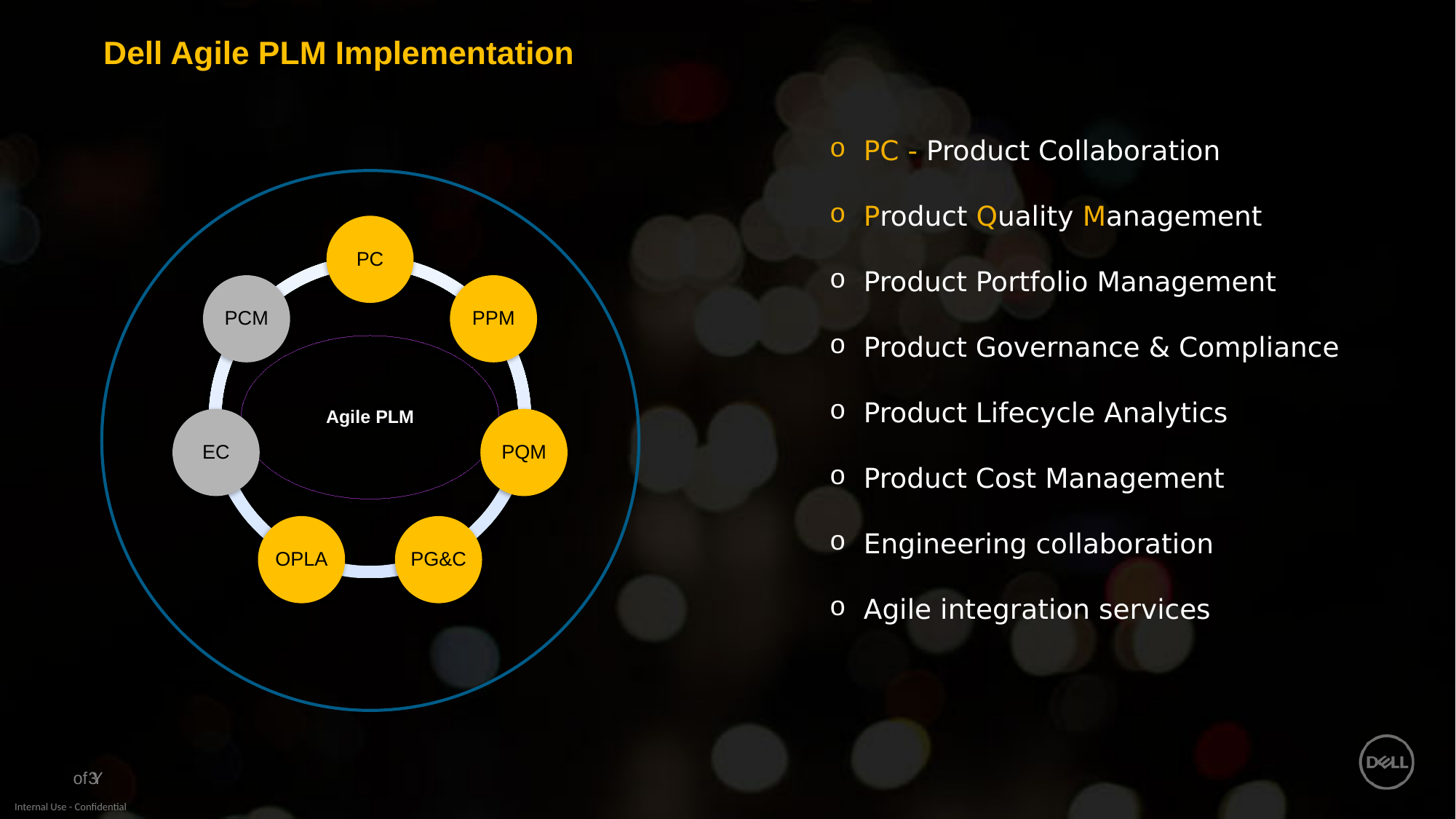

Dell Agile PLM Implementation
PC - Product Collaboration

Product Quality Management

Product Portfolio Management

Product Governance & Compliance

Product Lifecycle Analytics

Product Cost Management

Engineering collaboration

Agile integration services

Agile PLM
PC
PPM
PQM
PG&C
OPLA
EC
PCM